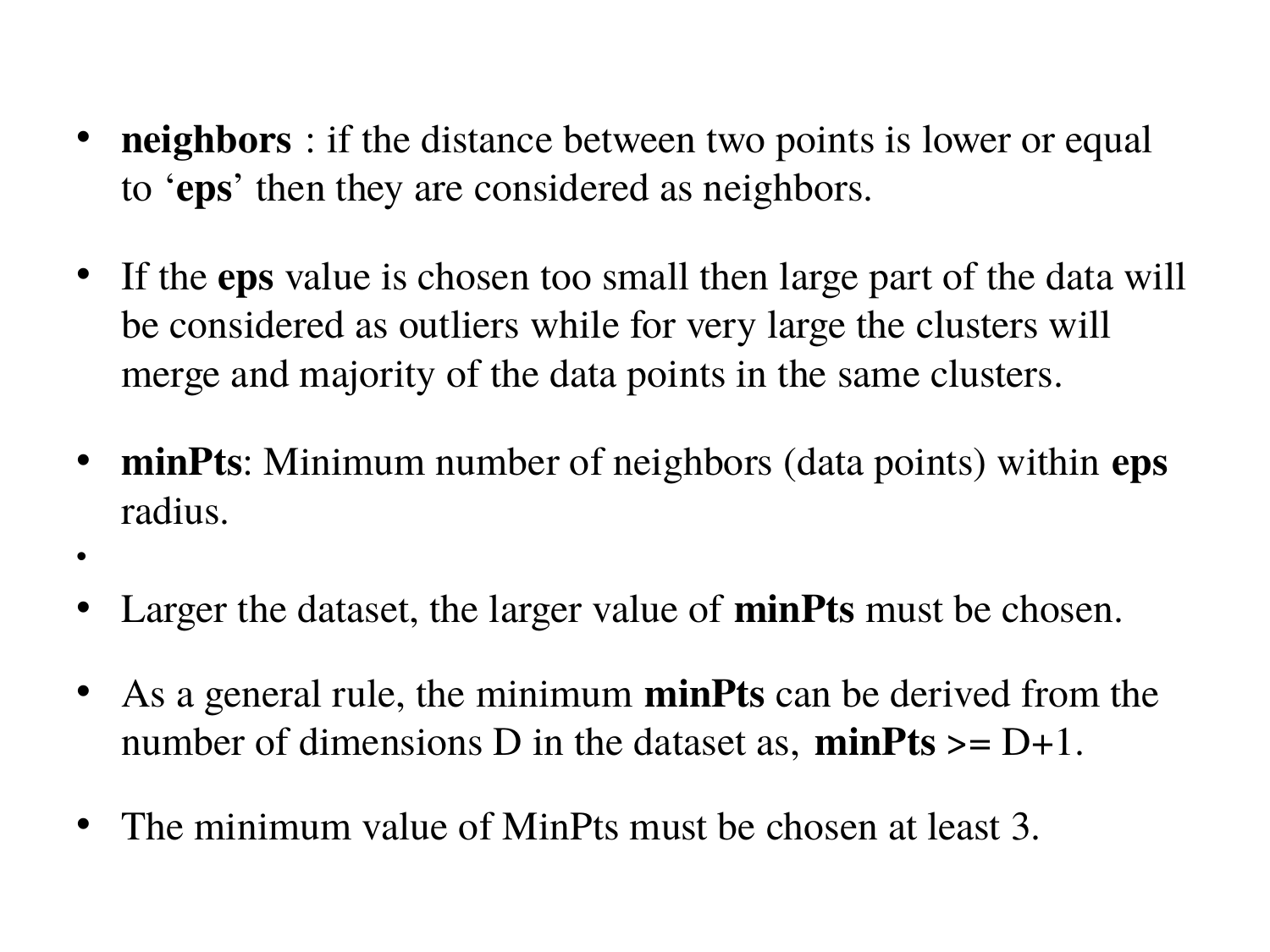

neighbors : if the distance between two points is lower or equal to ‘eps’ then they are considered as neighbors.

If the eps value is chosen too small then large part of the data will be considered as outliers while for very large the clusters will merge and majority of the data points in the same clusters.

minPts: Minimum number of neighbors (data points) within eps radius.

Larger the dataset, the larger value of minPts must be chosen.

As a general rule, the minimum minPts can be derived from the number of dimensions D in the dataset as, minPts >= D+1.

The minimum value of MinPts must be chosen at least 3.